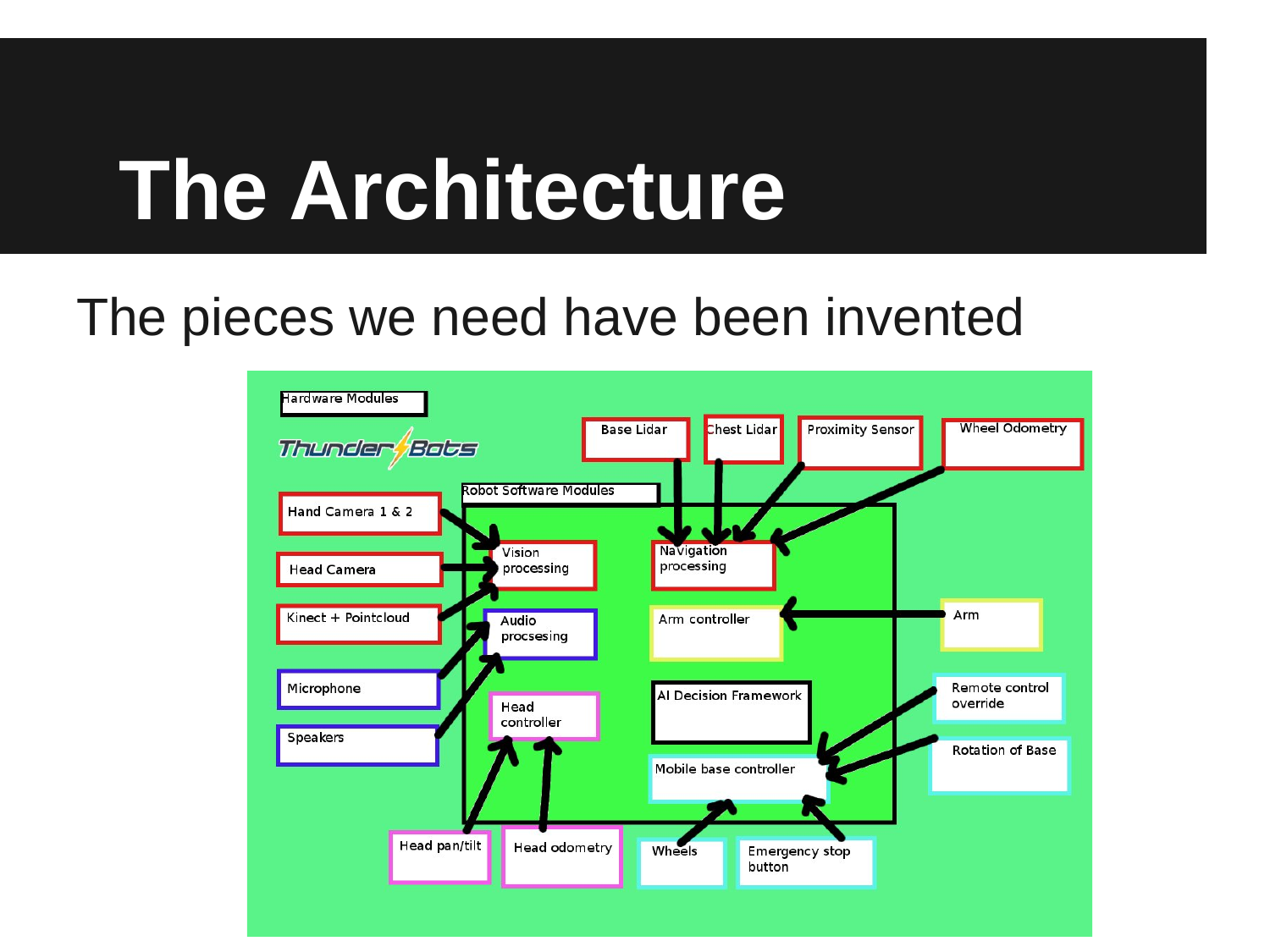

# The Architecture
The pieces we need have been invented